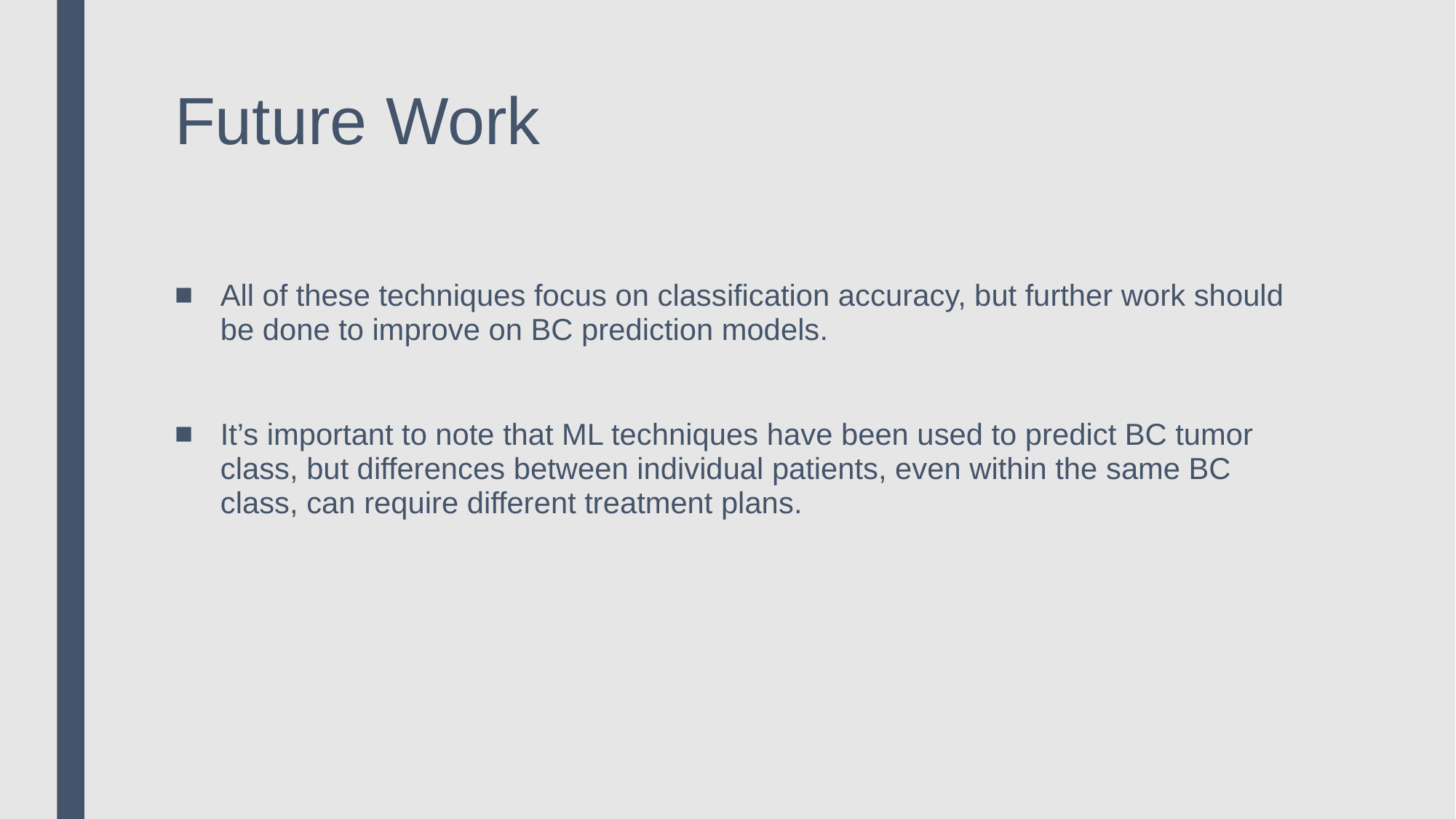

# Future Work
All of these techniques focus on classification accuracy, but further work should be done to improve on BC prediction models.

It’s important to note that ML techniques have been used to predict BC tumor class, but differences between individual patients, even within the same BC class, can require different treatment plans.